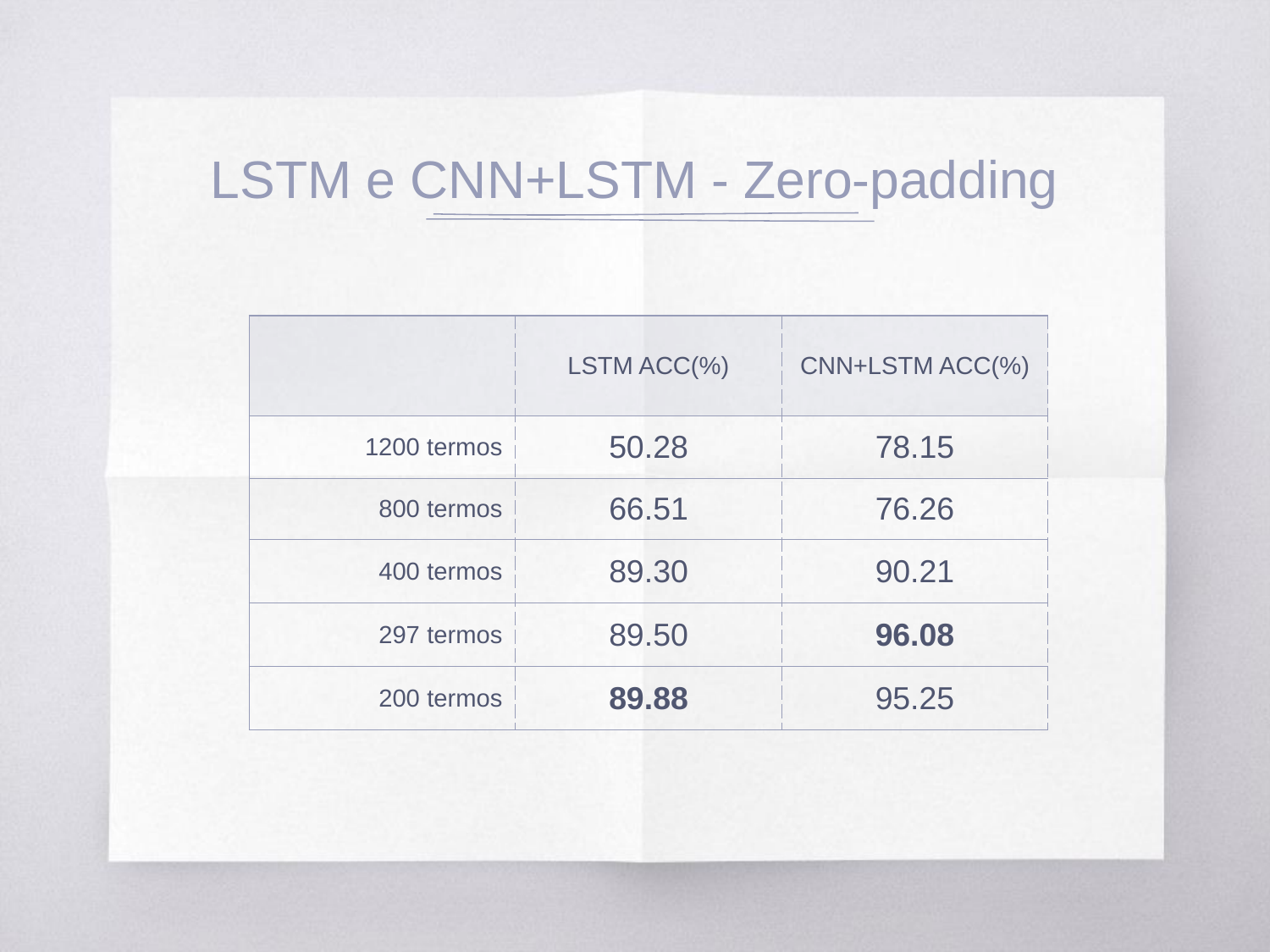

# LSTM e CNN+LSTM - Zero-padding
|  | LSTM ACC(%) | CNN+LSTM ACC(%) |
| --- | --- | --- |
| 1200 termos | 50.28 | 78.15 |
| 800 termos | 66.51 | 76.26 |
| 400 termos | 89.30 | 90.21 |
| 297 termos | 89.50 | 96.08 |
| 200 termos | 89.88 | 95.25 |